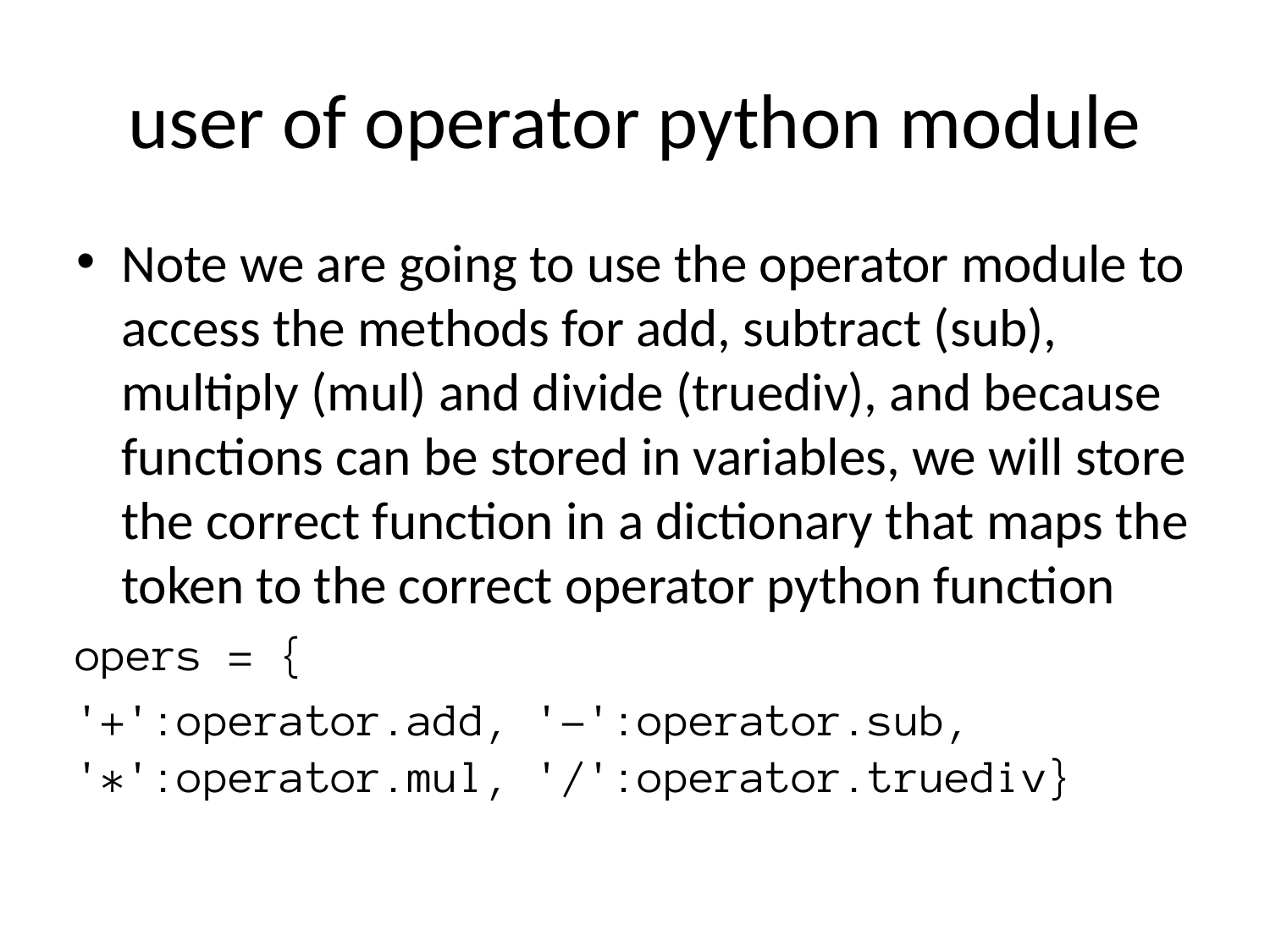

# user of operator python module
Note we are going to use the operator module to access the methods for add, subtract (sub), multiply (mul) and divide (truediv), and because functions can be stored in variables, we will store the correct function in a dictionary that maps the token to the correct operator python function
opers = {
'+':operator.add, '-':operator.sub, '*':operator.mul, '/':operator.truediv}